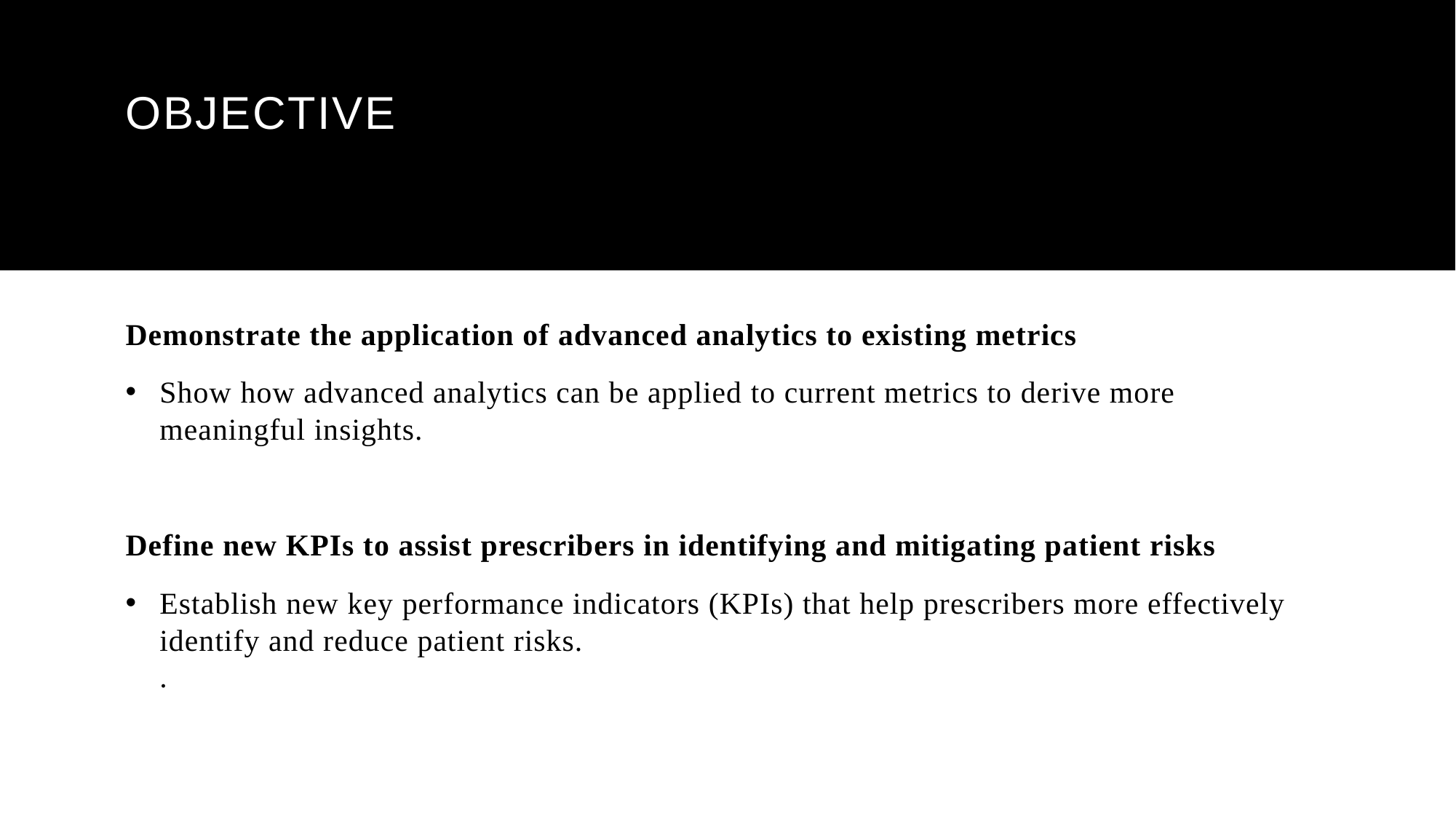

# OBJECTIVE
Demonstrate the application of advanced analytics to existing metrics
Show how advanced analytics can be applied to current metrics to derive more meaningful insights.

Define new KPIs to assist prescribers in identifying and mitigating patient risks
Establish new key performance indicators (KPIs) that help prescribers more effectively identify and reduce patient risks.
.